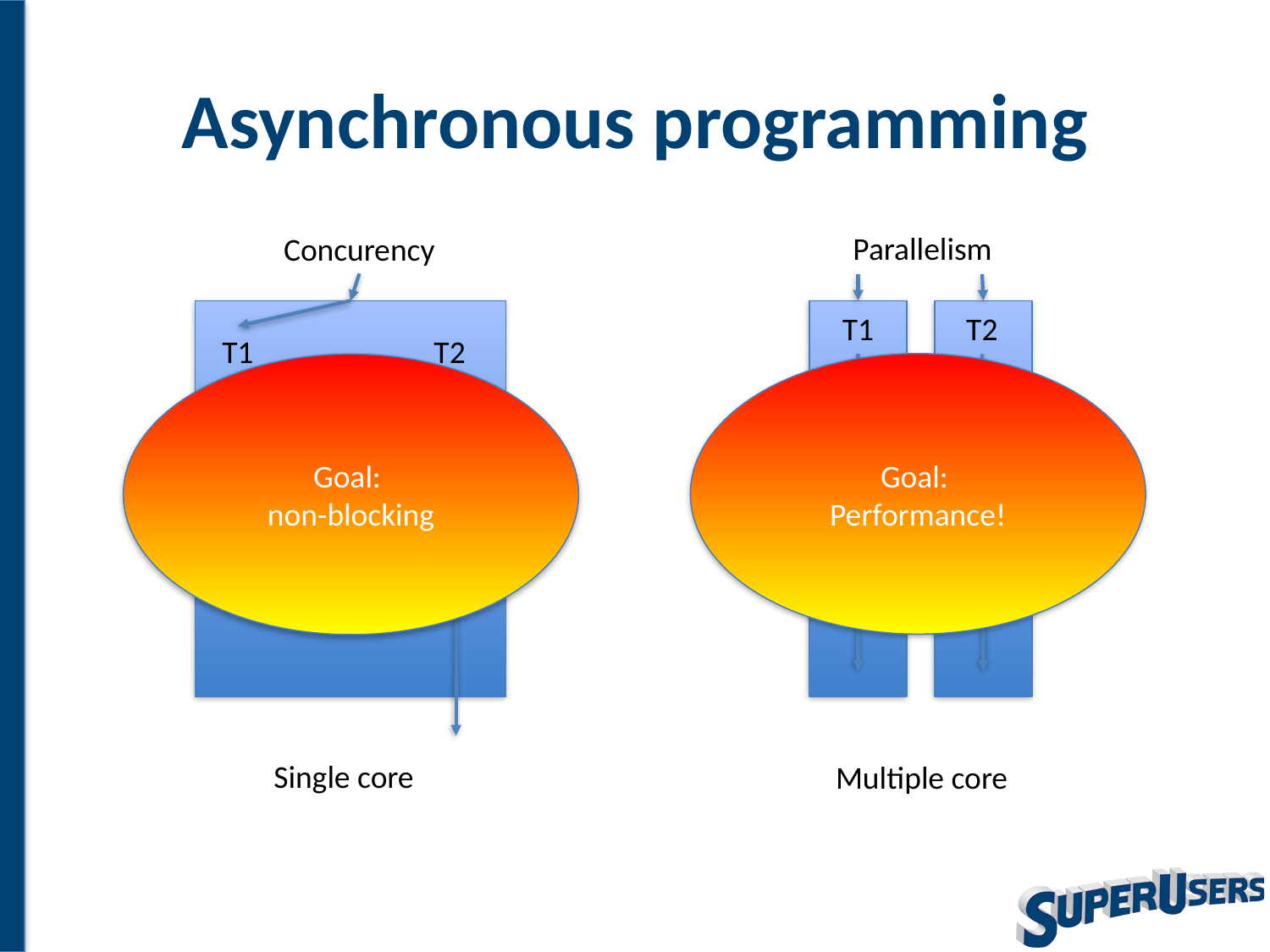

# Asynchronous programming
Parallelism
Concurency

T1
T2
T2
T1
Goal:
Performance!
Goal:
non-blocking
Context switching
Single core
Multiple core